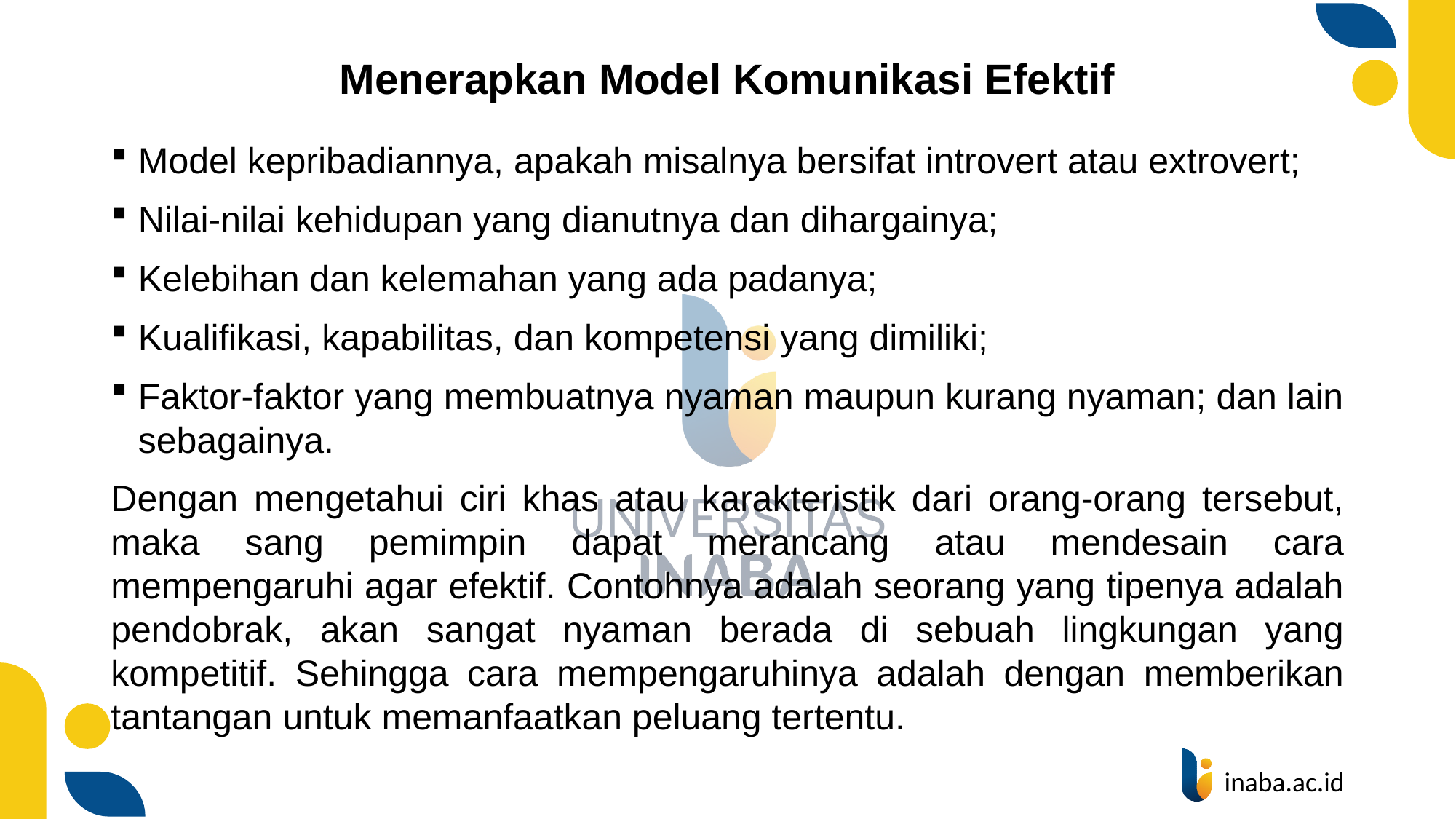

# Menerapkan Model Komunikasi Efektif
Model kepribadiannya, apakah misalnya bersifat introvert atau extrovert;
Nilai-nilai kehidupan yang dianutnya dan dihargainya;
Kelebihan dan kelemahan yang ada padanya;
Kualifikasi, kapabilitas, dan kompetensi yang dimiliki;
Faktor-faktor yang membuatnya nyaman maupun kurang nyaman; dan lain sebagainya.
Dengan mengetahui ciri khas atau karakteristik dari orang-orang tersebut, maka sang pemimpin dapat merancang atau mendesain cara mempengaruhi agar efektif. Contohnya adalah seorang yang tipenya adalah pendobrak, akan sangat nyaman berada di sebuah lingkungan yang kompetitif. Sehingga cara mempengaruhinya adalah dengan memberikan tantangan untuk memanfaatkan peluang tertentu.